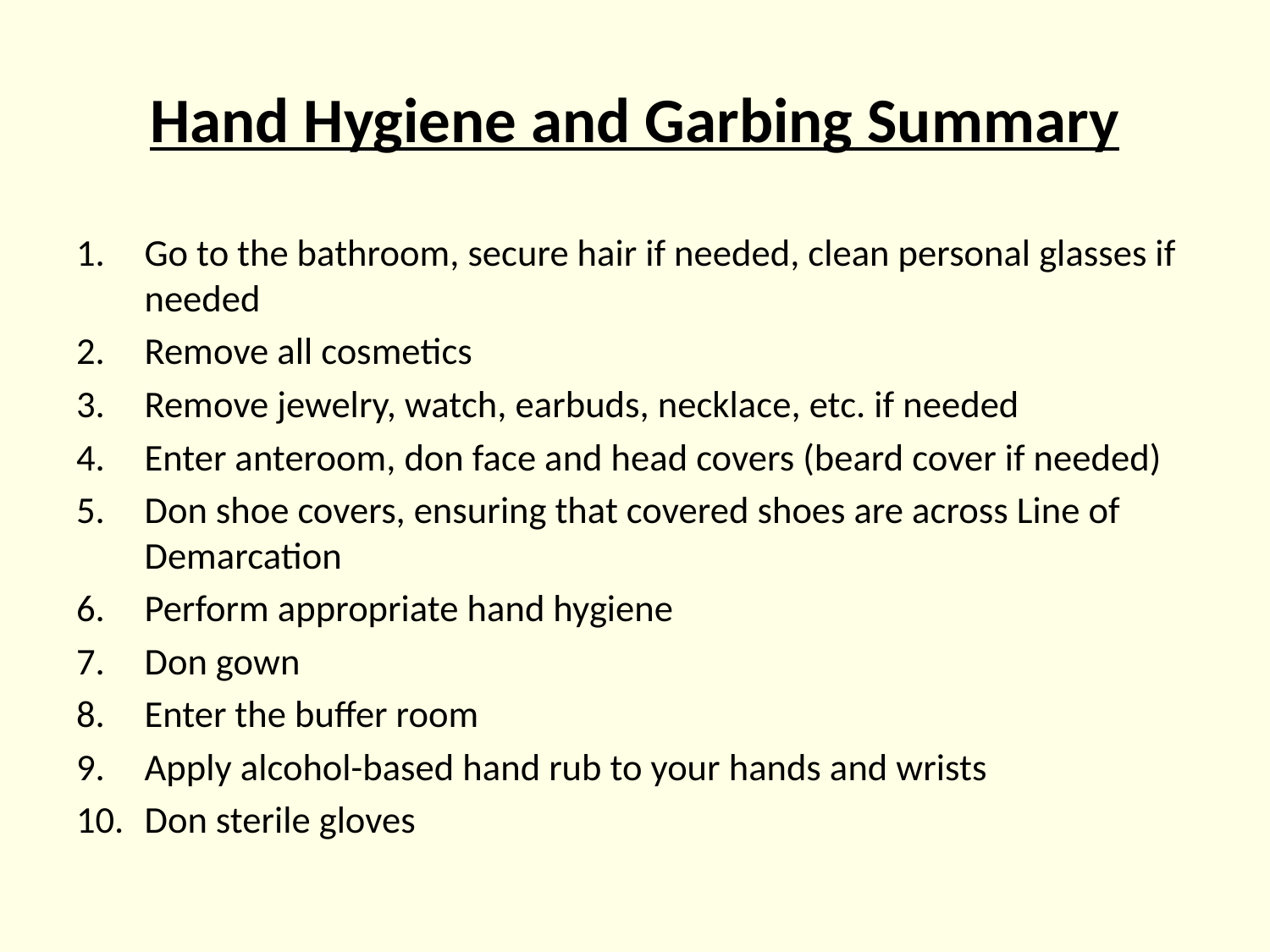

# Hand Hygiene and Garbing Summary
Go to the bathroom, secure hair if needed, clean personal glasses if needed
Remove all cosmetics
Remove jewelry, watch, earbuds, necklace, etc. if needed
Enter anteroom, don face and head covers (beard cover if needed)
Don shoe covers, ensuring that covered shoes are across Line of Demarcation
Perform appropriate hand hygiene
Don gown
Enter the buffer room
Apply alcohol-based hand rub to your hands and wrists
Don sterile gloves